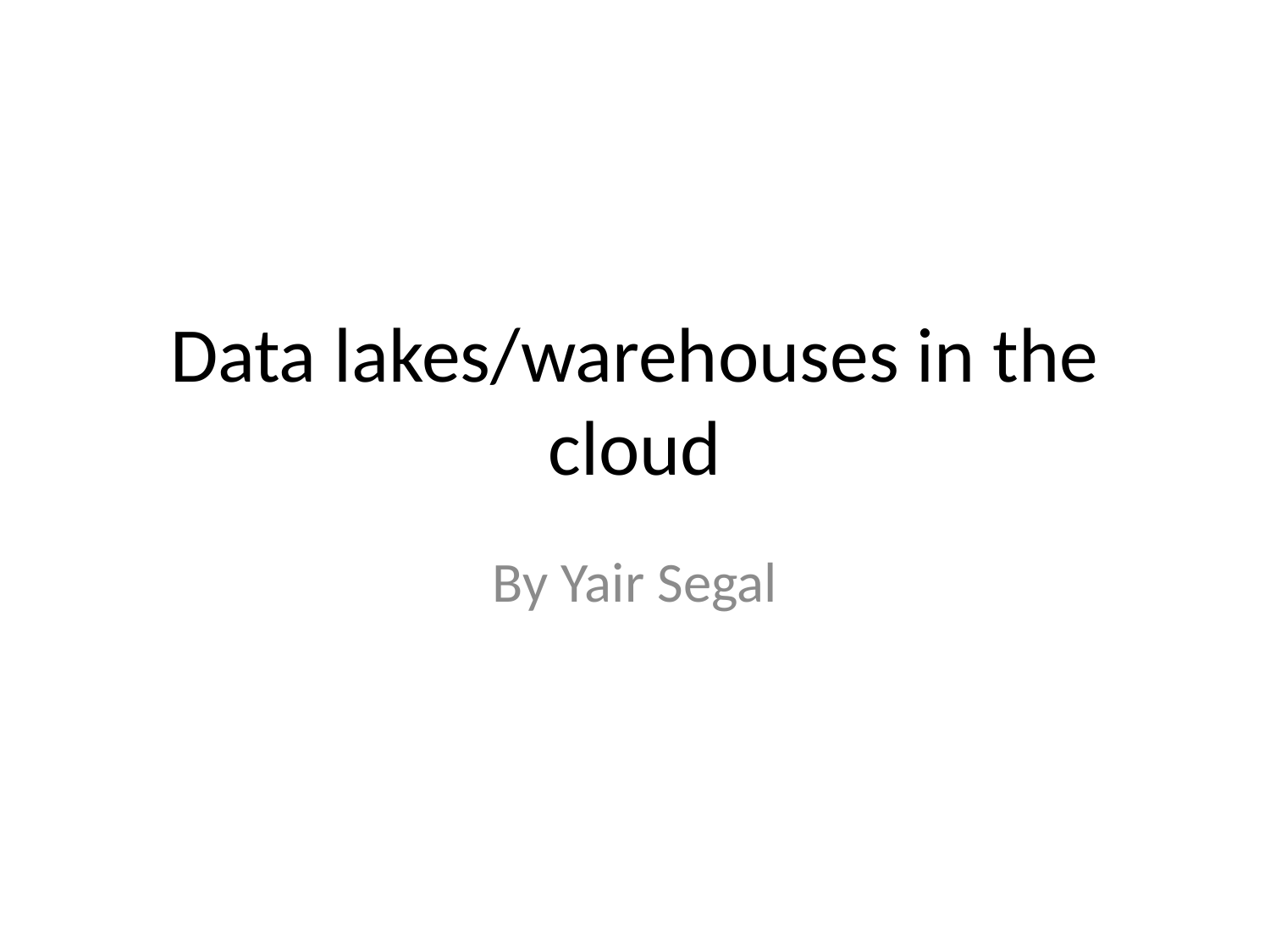

# Data lakes/warehouses in the cloud
By Yair Segal